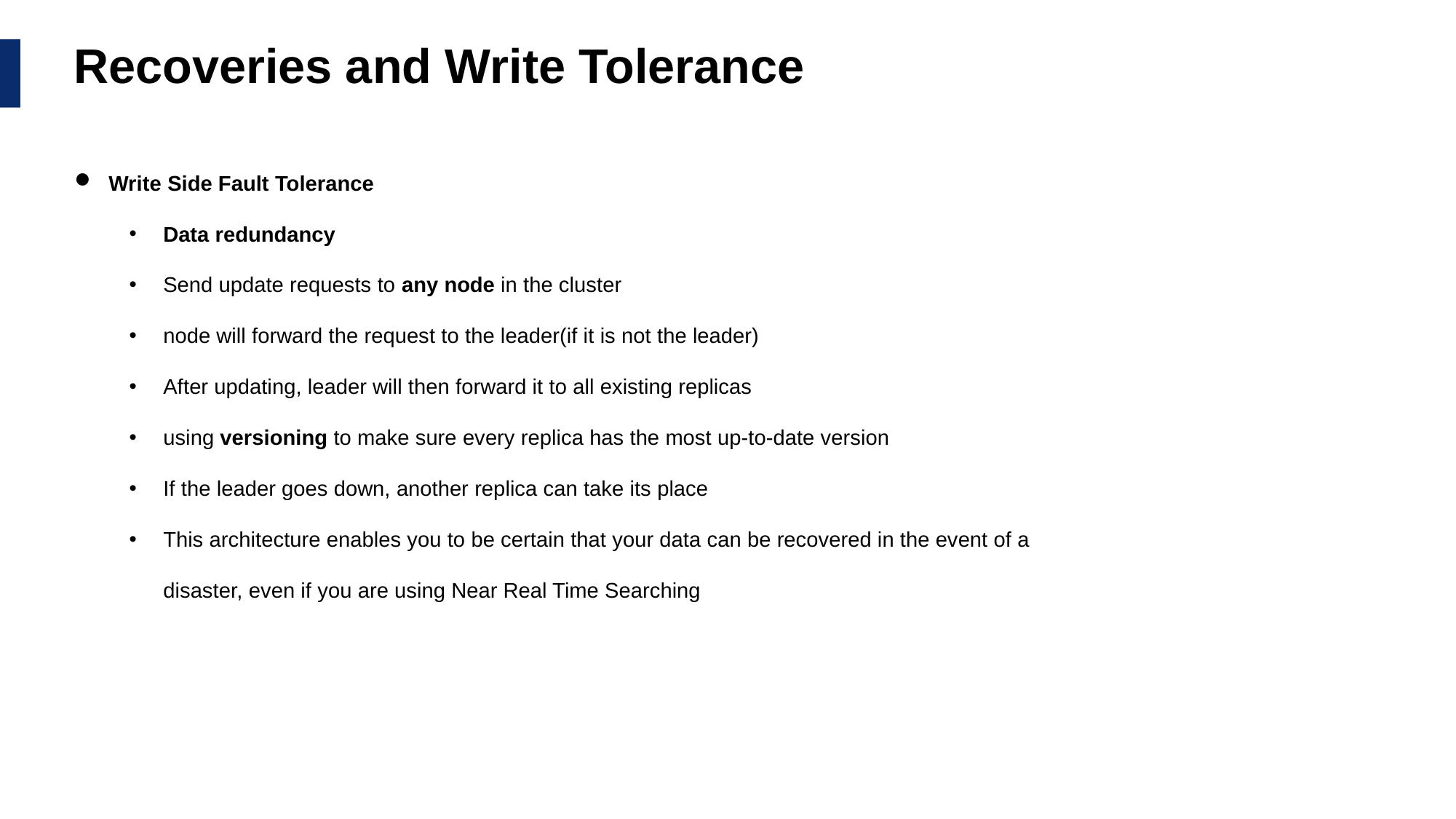

Recoveries and Write Tolerance

Write Side Fault Tolerance
Data redundancy
Send update requests to any node in the cluster
node will forward the request to the leader(if it is not the leader)
After updating, leader will then forward it to all existing replicas
using versioning to make sure every replica has the most up-to-date version
If the leader goes down, another replica can take its place
This architecture enables you to be certain that your data can be recovered in the event of a disaster, even if you are using Near Real Time Searching